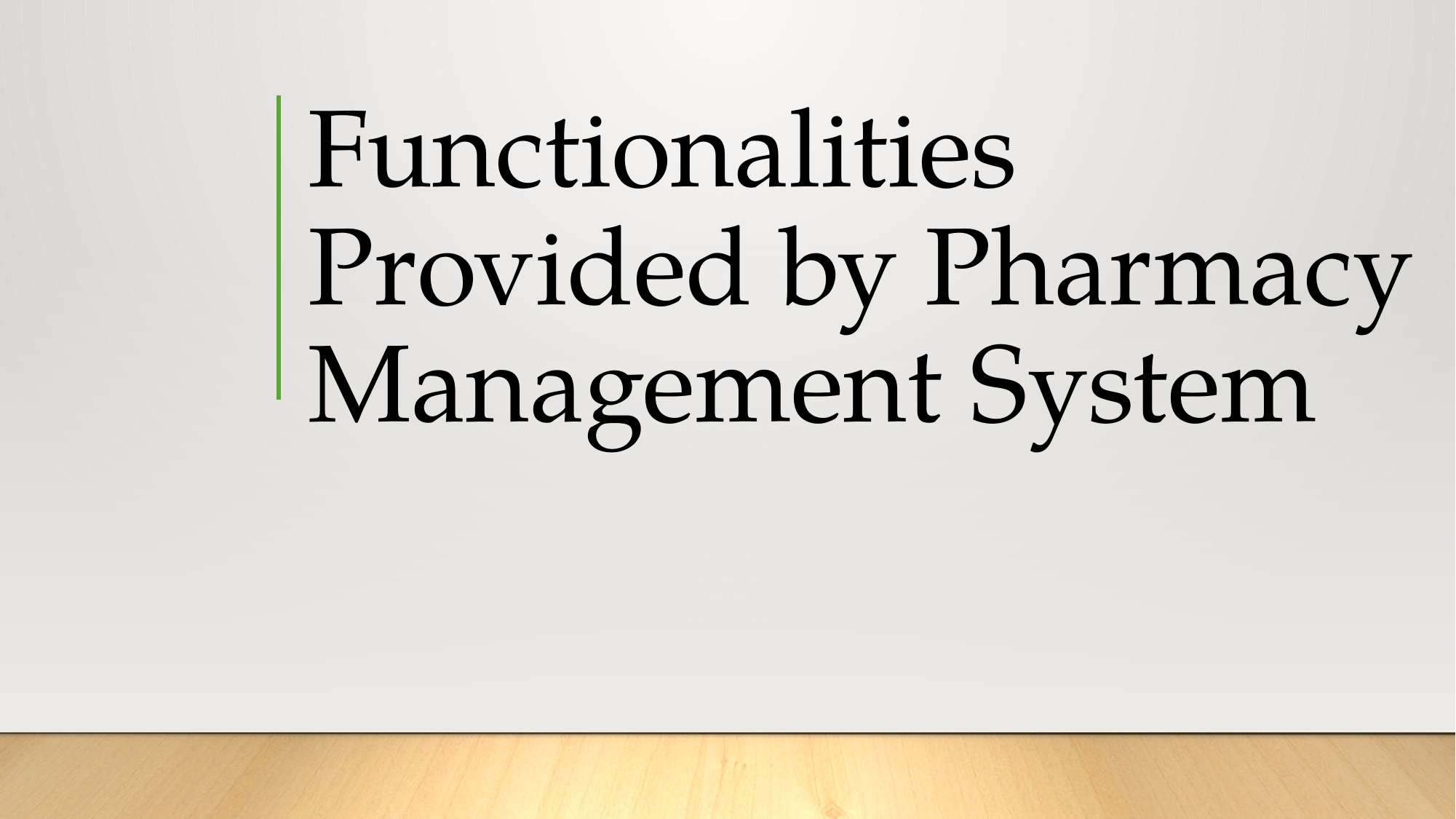

# Functionalities Provided by Pharmacy Management System